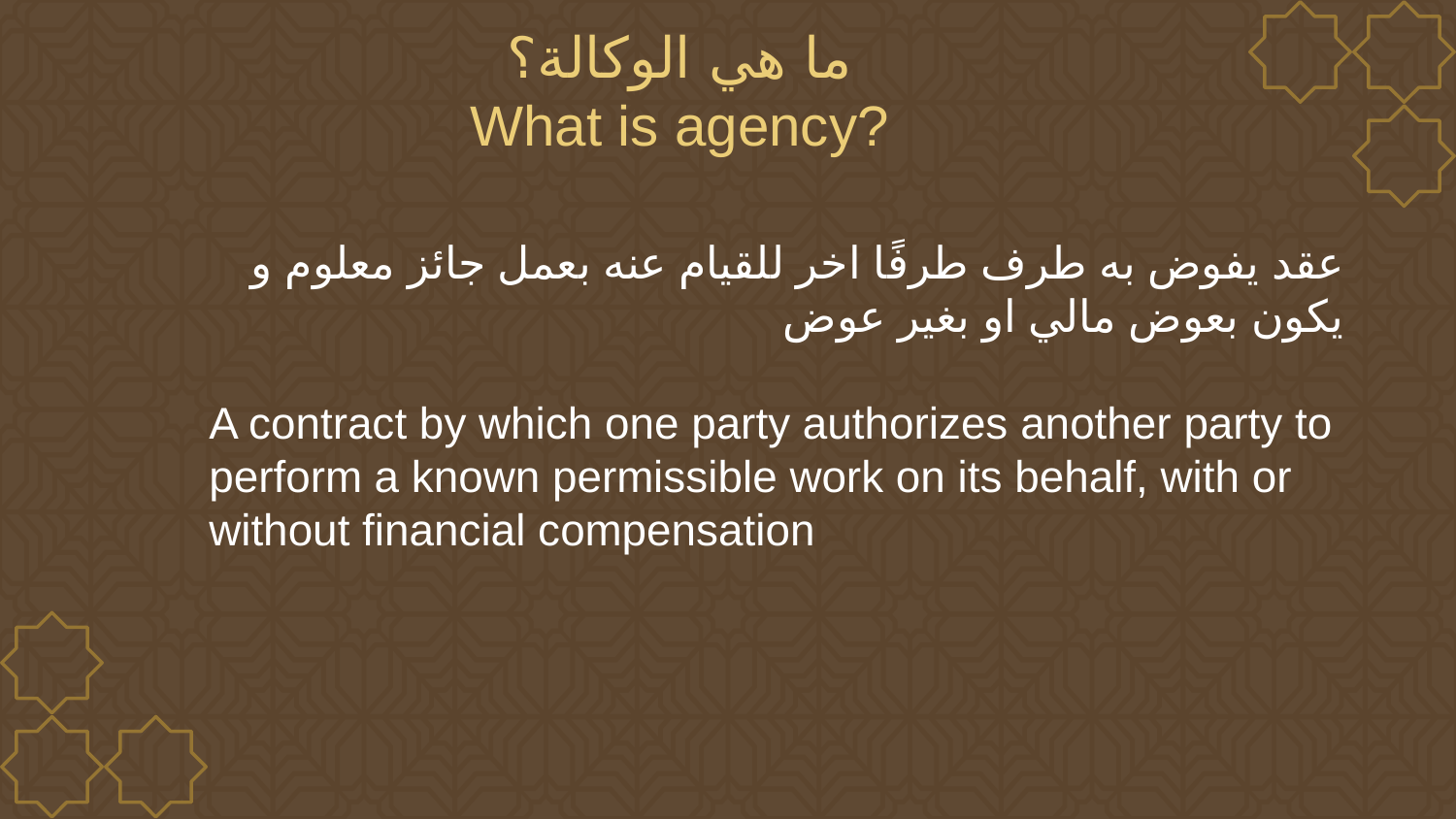

ما هي الوكالة؟
What is agency?
عقد يفوض به طرف طرفًا اخر للقيام عنه بعمل جائز معلوم و يكون بعوض مالي او بغير عوض

A contract by which one party authorizes another party to perform a known permissible work on its behalf, with or without financial compensation